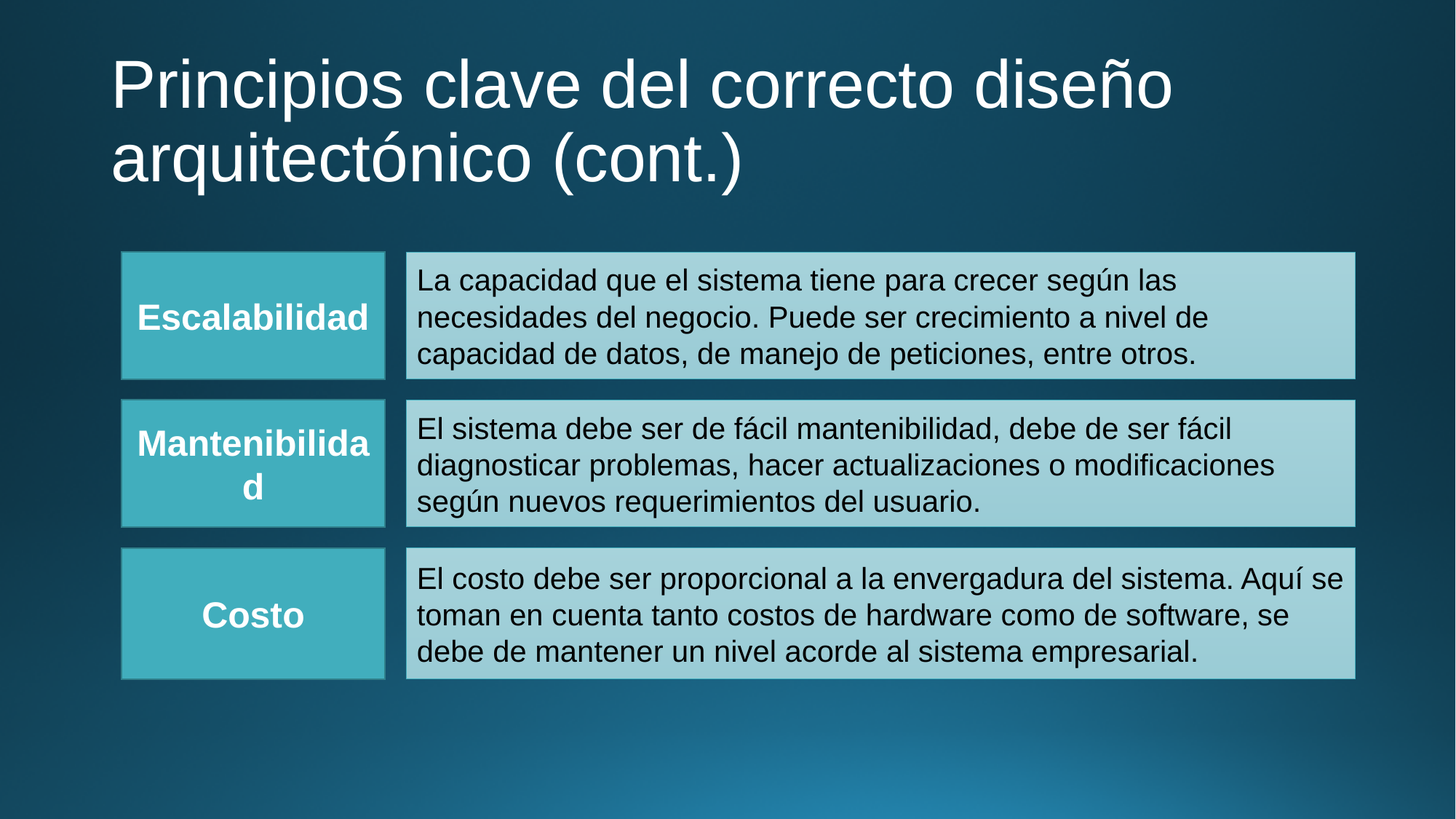

# Principios clave del correcto diseño arquitectónico (cont.)
Escalabilidad
La capacidad que el sistema tiene para crecer según las necesidades del negocio. Puede ser crecimiento a nivel de capacidad de datos, de manejo de peticiones, entre otros.
Mantenibilidad
El sistema debe ser de fácil mantenibilidad, debe de ser fácil diagnosticar problemas, hacer actualizaciones o modificaciones según nuevos requerimientos del usuario.
Costo
El costo debe ser proporcional a la envergadura del sistema. Aquí se toman en cuenta tanto costos de hardware como de software, se debe de mantener un nivel acorde al sistema empresarial.